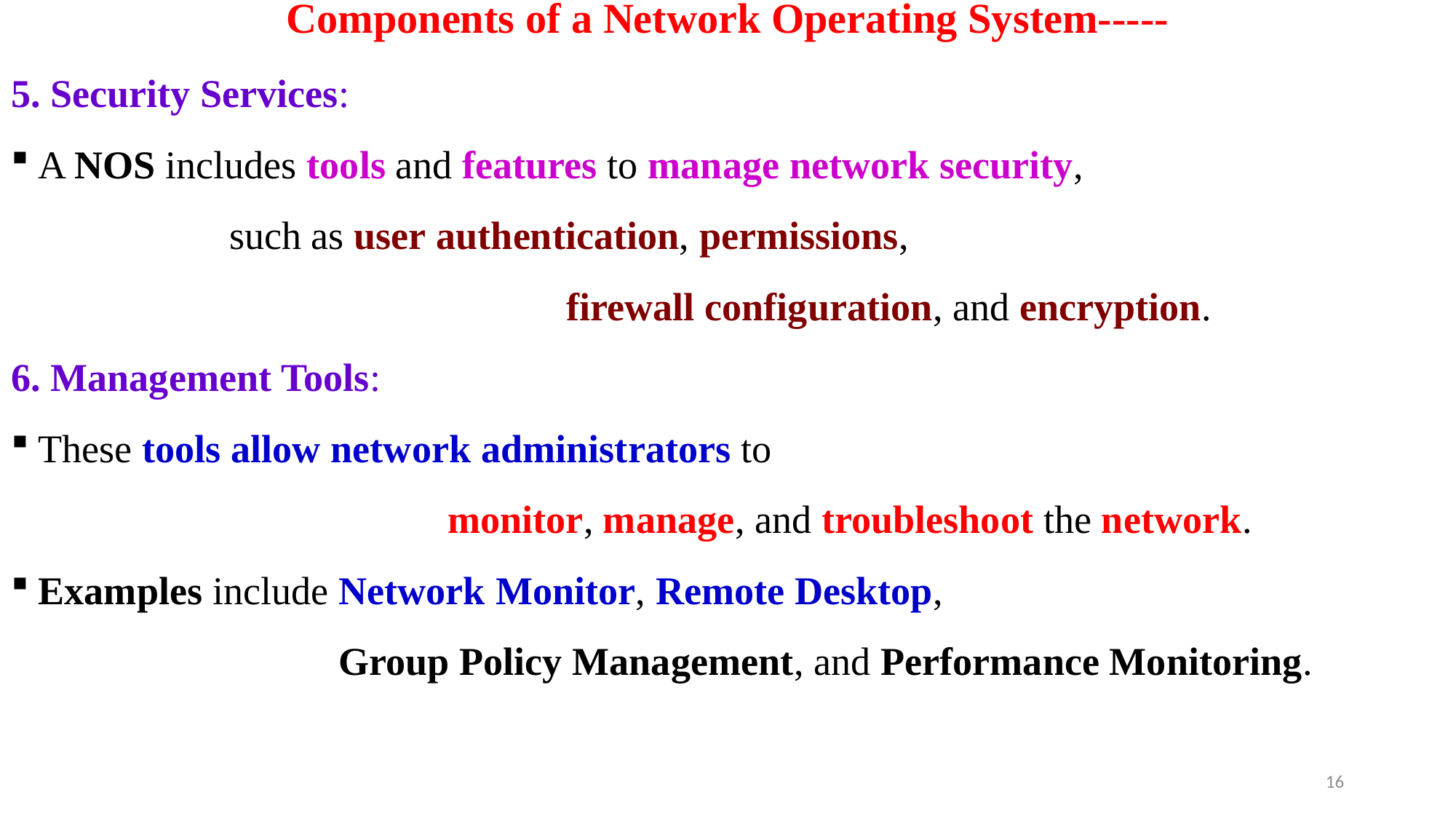

# Components of a Network Operating System-----
5. Security Services:
A NOS includes tools and features to manage network security,
		such as user authentication, permissions,
					 firewall configuration, and encryption.
6. Management Tools:
These tools allow network administrators to
				monitor, manage, and troubleshoot the network.
Examples include Network Monitor, Remote Desktop,
			Group Policy Management, and Performance Monitoring.
16